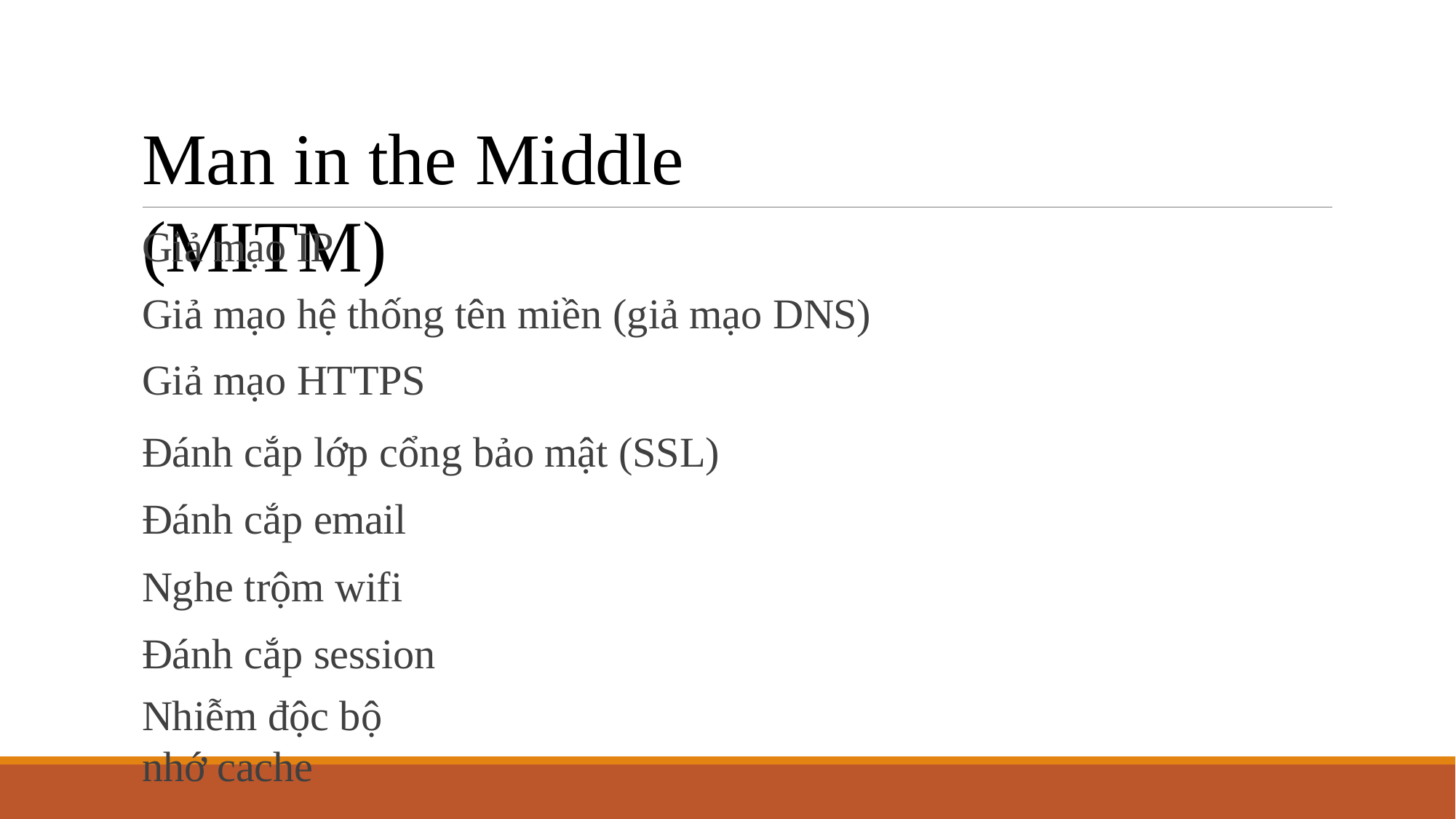

# Man in the Middle (MITM)
Giả mạo IP
Giả mạo hệ thống tên miền (giả mạo DNS) Giả mạo HTTPS
Đánh cắp lớp cổng bảo mật (SSL) Đánh cắp email
Nghe trộm wifi Đánh cắp session
Nhiễm độc bộ nhớ cache
…